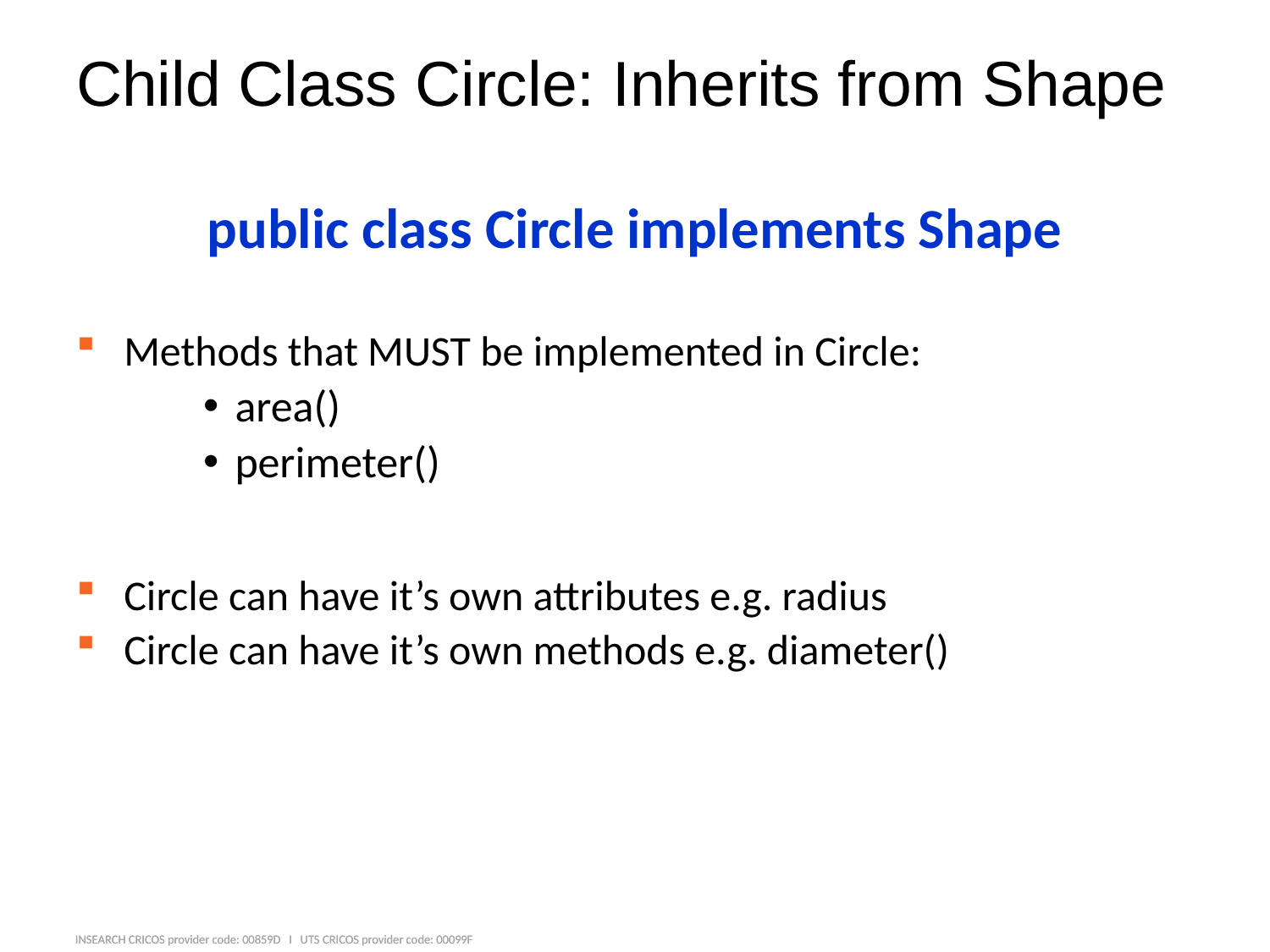

# Child Class Circle: Inherits from Shape
public class Circle implements Shape
Methods that MUST be implemented in Circle:
area()
perimeter()

Circle can have it’s own attributes e.g. radius
Circle can have it’s own methods e.g. diameter()